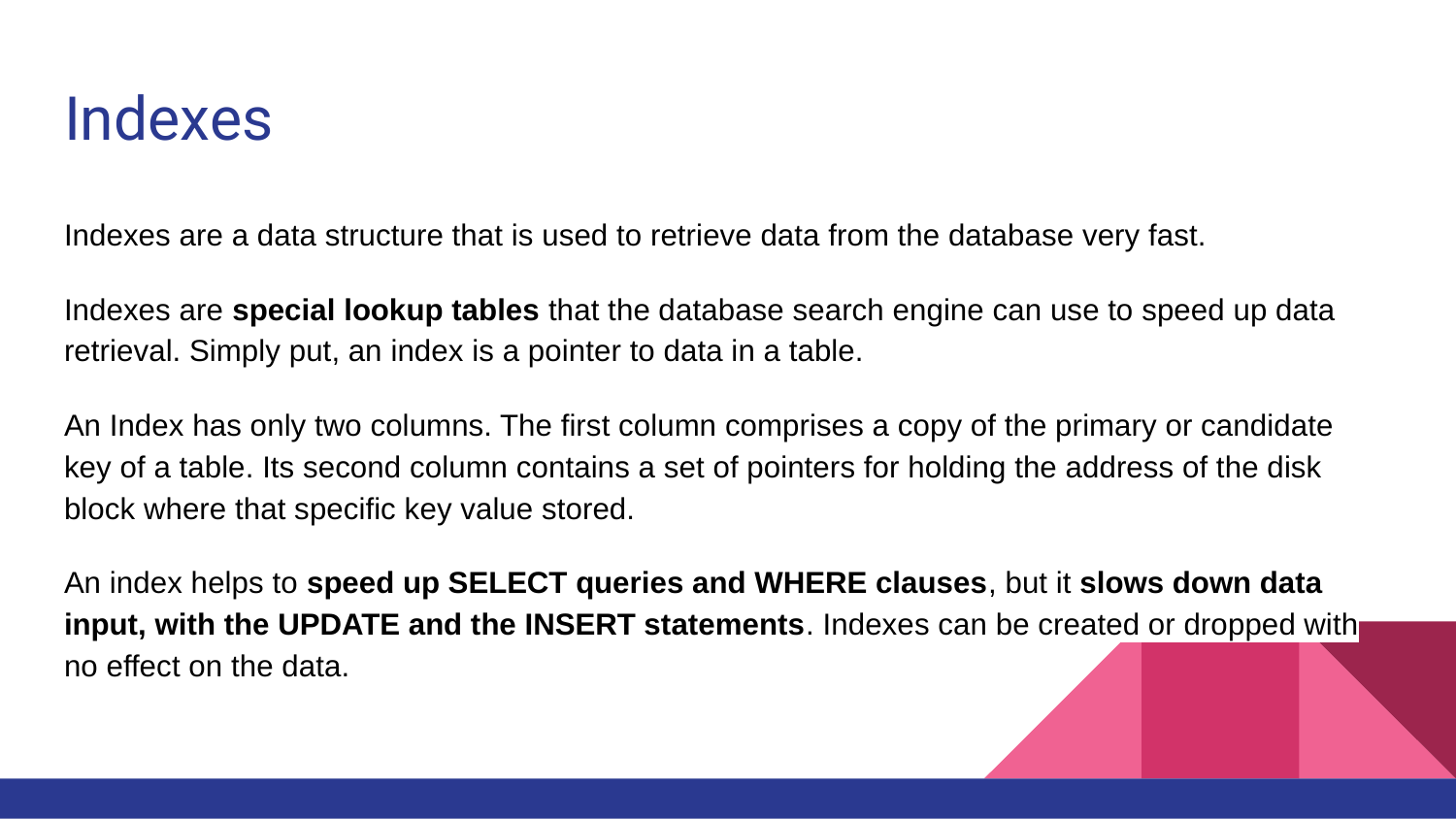

# Indexes
Indexes are a data structure that is used to retrieve data from the database very fast.
Indexes are special lookup tables that the database search engine can use to speed up data retrieval. Simply put, an index is a pointer to data in a table.
An Index has only two columns. The first column comprises a copy of the primary or candidate key of a table. Its second column contains a set of pointers for holding the address of the disk block where that specific key value stored.
An index helps to speed up SELECT queries and WHERE clauses, but it slows down data input, with the UPDATE and the INSERT statements. Indexes can be created or dropped with no effect on the data.